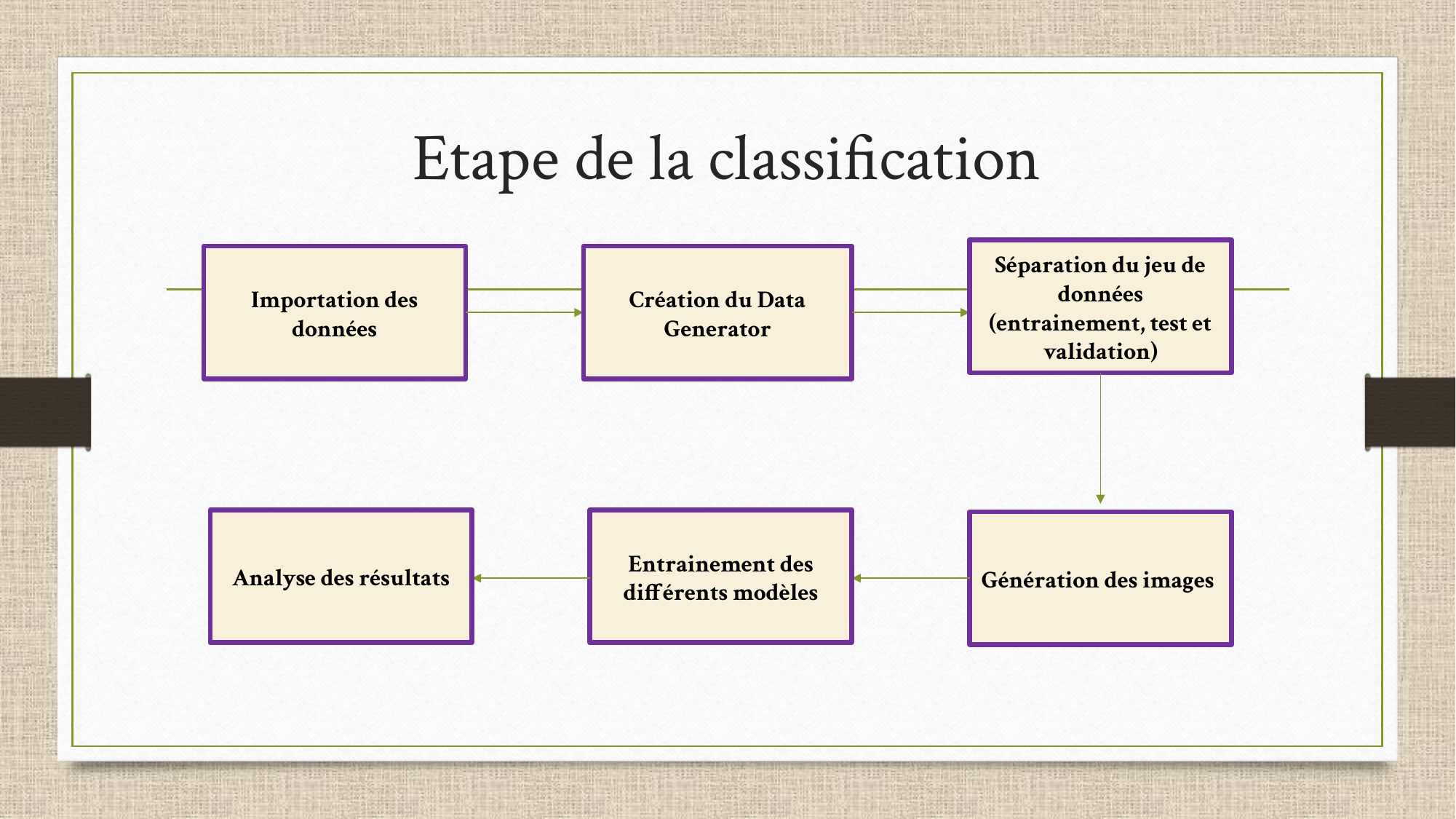

# Etape de la classification
Séparation du jeu de données (entrainement, test et validation)
Importation des données
Création du Data Generator
Analyse des résultats
Entrainement des différents modèles
Génération des images